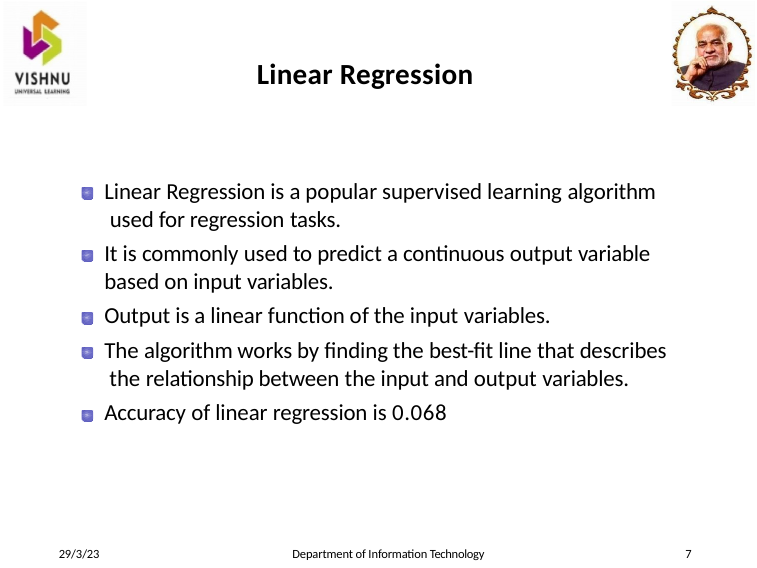

# Linear Regression
Linear Regression is a popular supervised learning algorithm  used for regression tasks.
It is commonly used to predict a continuous output variable  based on input variables.
Output is a linear function of the input variables.
The algorithm works by ﬁnding the best-ﬁt line that describes  the relationship between the input and output variables.
Accuracy of linear regression is 0.068

29/3/23
Department of Information Technology
7